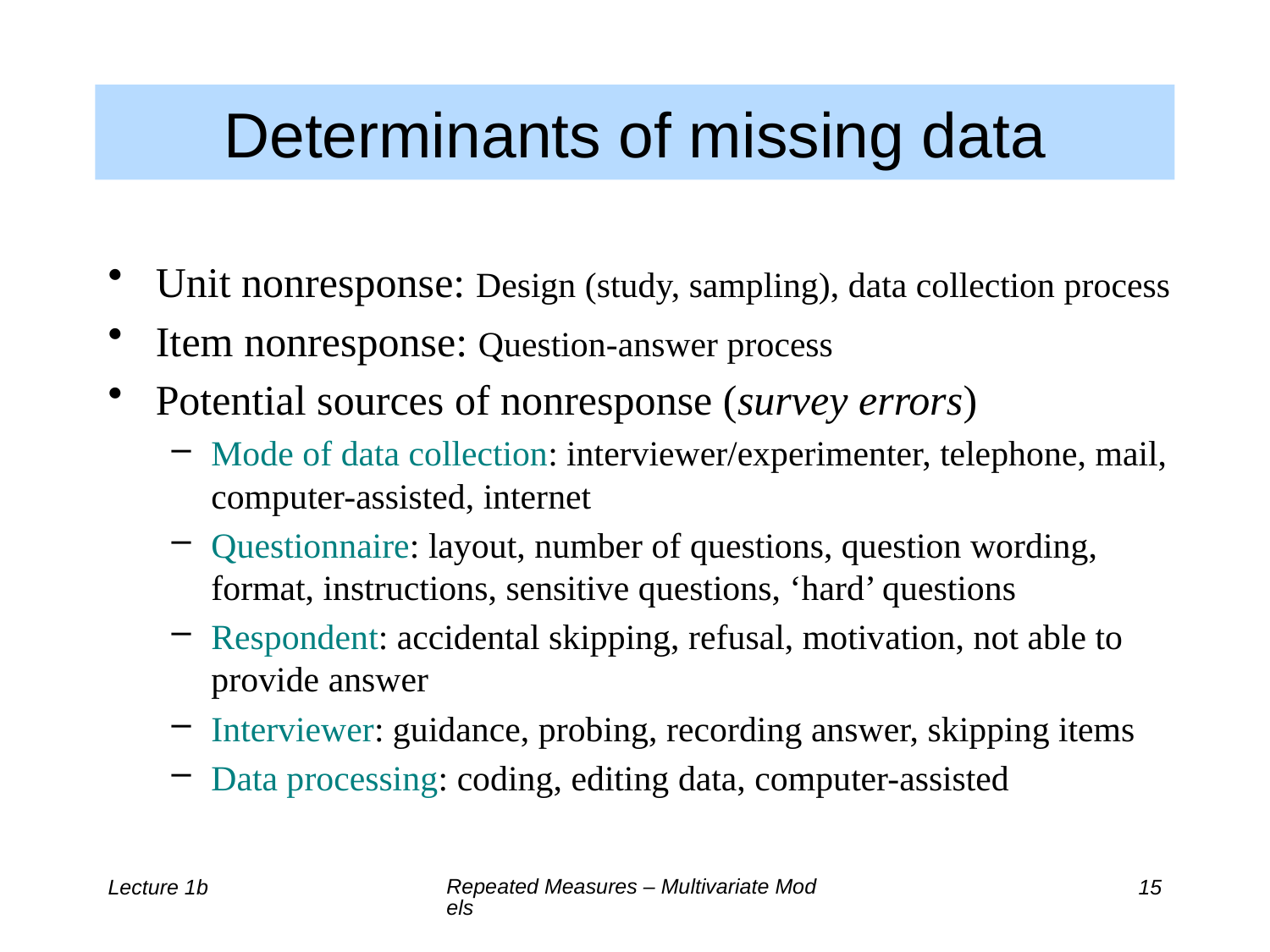

Determinants of missing data
Unit nonresponse: Design (study, sampling), data collection process
Item nonresponse: Question-answer process
Potential sources of nonresponse (survey errors)
Mode of data collection: interviewer/experimenter, telephone, mail, computer-assisted, internet
Questionnaire: layout, number of questions, question wording, format, instructions, sensitive questions, ‘hard’ questions
Respondent: accidental skipping, refusal, motivation, not able to provide answer
Interviewer: guidance, probing, recording answer, skipping items
Data processing: coding, editing data, computer-assisted
Repeated Measures – Multivariate Models
Lecture 1b
15